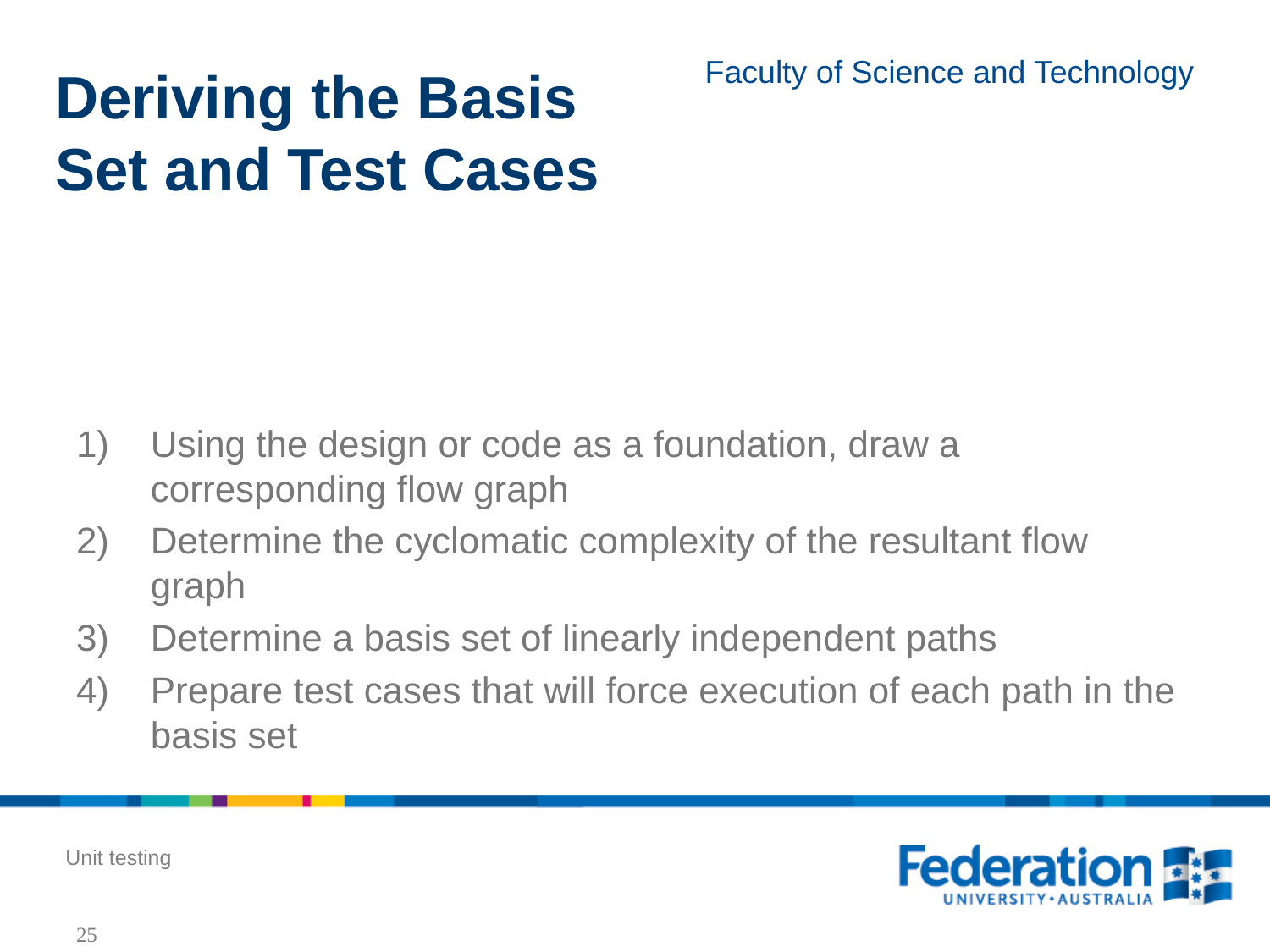

# Deriving the Basis Set and Test Cases
Using the design or code as a foundation, draw a corresponding flow graph
Determine the cyclomatic complexity of the resultant flow graph
Determine a basis set of linearly independent paths
Prepare test cases that will force execution of each path in the basis set
Unit testing
25